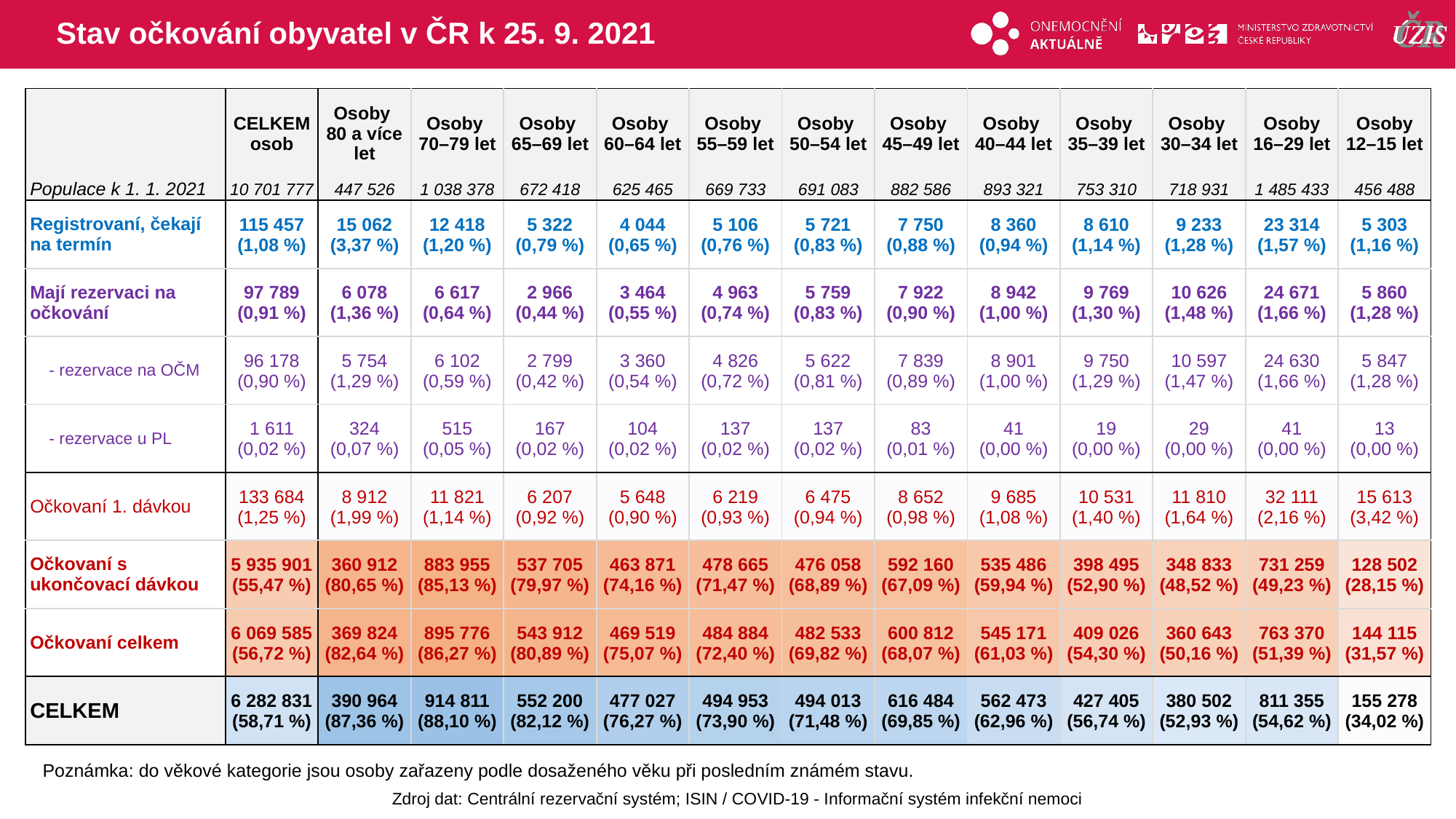

# Stav očkování obyvatel v ČR k 25. 9. 2021
|  | CELKEM osob | Osoby 80 a více let | Osoby 70–79 let | Osoby 65–69 let | Osoby 60–64 let | Osoby 55–59 let | Osoby 50–54 let | Osoby 45–49 let | Osoby 40–44 let | Osoby 35–39 let | Osoby 30–34 let | Osoby 16–29 let | Osoby 12–15 let |
| --- | --- | --- | --- | --- | --- | --- | --- | --- | --- | --- | --- | --- | --- |
| Populace k 1. 1. 2021 | 10 701 777 | 447 526 | 1 038 378 | 672 418 | 625 465 | 669 733 | 691 083 | 882 586 | 893 321 | 753 310 | 718 931 | 1 485 433 | 456 488 |
| Registrovaní, čekají na termín | 115 457 (1,08 %) | 15 062 (3,37 %) | 12 418 (1,20 %) | 5 322 (0,79 %) | 4 044 (0,65 %) | 5 106 (0,76 %) | 5 721 (0,83 %) | 7 750 (0,88 %) | 8 360 (0,94 %) | 8 610 (1,14 %) | 9 233 (1,28 %) | 23 314 (1,57 %) | 5 303 (1,16 %) |
| Mají rezervaci na očkování | 97 789 (0,91 %) | 6 078 (1,36 %) | 6 617 (0,64 %) | 2 966 (0,44 %) | 3 464 (0,55 %) | 4 963 (0,74 %) | 5 759 (0,83 %) | 7 922 (0,90 %) | 8 942 (1,00 %) | 9 769 (1,30 %) | 10 626 (1,48 %) | 24 671 (1,66 %) | 5 860 (1,28 %) |
| - rezervace na OČM | 96 178 (0,90 %) | 5 754 (1,29 %) | 6 102 (0,59 %) | 2 799 (0,42 %) | 3 360 (0,54 %) | 4 826 (0,72 %) | 5 622 (0,81 %) | 7 839 (0,89 %) | 8 901 (1,00 %) | 9 750 (1,29 %) | 10 597 (1,47 %) | 24 630 (1,66 %) | 5 847 (1,28 %) |
| - rezervace u PL | 1 611 (0,02 %) | 324 (0,07 %) | 515 (0,05 %) | 167 (0,02 %) | 104 (0,02 %) | 137 (0,02 %) | 137 (0,02 %) | 83 (0,01 %) | 41 (0,00 %) | 19 (0,00 %) | 29 (0,00 %) | 41 (0,00 %) | 13 (0,00 %) |
| Očkovaní 1. dávkou | 133 684 (1,25 %) | 8 912 (1,99 %) | 11 821 (1,14 %) | 6 207 (0,92 %) | 5 648 (0,90 %) | 6 219 (0,93 %) | 6 475 (0,94 %) | 8 652 (0,98 %) | 9 685 (1,08 %) | 10 531 (1,40 %) | 11 810 (1,64 %) | 32 111 (2,16 %) | 15 613 (3,42 %) |
| Očkovaní s ukončovací dávkou | 5 935 901 (55,47 %) | 360 912 (80,65 %) | 883 955 (85,13 %) | 537 705 (79,97 %) | 463 871 (74,16 %) | 478 665 (71,47 %) | 476 058 (68,89 %) | 592 160 (67,09 %) | 535 486 (59,94 %) | 398 495 (52,90 %) | 348 833 (48,52 %) | 731 259 (49,23 %) | 128 502 (28,15 %) |
| Očkovaní celkem | 6 069 585 (56,72 %) | 369 824 (82,64 %) | 895 776 (86,27 %) | 543 912 (80,89 %) | 469 519 (75,07 %) | 484 884 (72,40 %) | 482 533 (69,82 %) | 600 812 (68,07 %) | 545 171 (61,03 %) | 409 026 (54,30 %) | 360 643 (50,16 %) | 763 370 (51,39 %) | 144 115 (31,57 %) |
| CELKEM | 6 282 831 (58,71 %) | 390 964 (87,36 %) | 914 811 (88,10 %) | 552 200 (82,12 %) | 477 027 (76,27 %) | 494 953 (73,90 %) | 494 013 (71,48 %) | 616 484 (69,85 %) | 562 473 (62,96 %) | 427 405 (56,74 %) | 380 502 (52,93 %) | 811 355 (54,62 %) | 155 278 (34,02 %) |
|  |  |  |  |  |  |  |  |  |  |  |  |  |
| --- | --- | --- | --- | --- | --- | --- | --- | --- | --- | --- | --- | --- |
|  |  |  |  |  |  |  |  |  |  |  |  |  |
|  |  |  |  |  |  |  |  |  |  |  |  |  |
|  |  |  |  |  |  |  |  |  |  |  |  |  |
Poznámka: do věkové kategorie jsou osoby zařazeny podle dosaženého věku při posledním známém stavu.
Zdroj dat: Centrální rezervační systém; ISIN / COVID-19 - Informační systém infekční nemoci